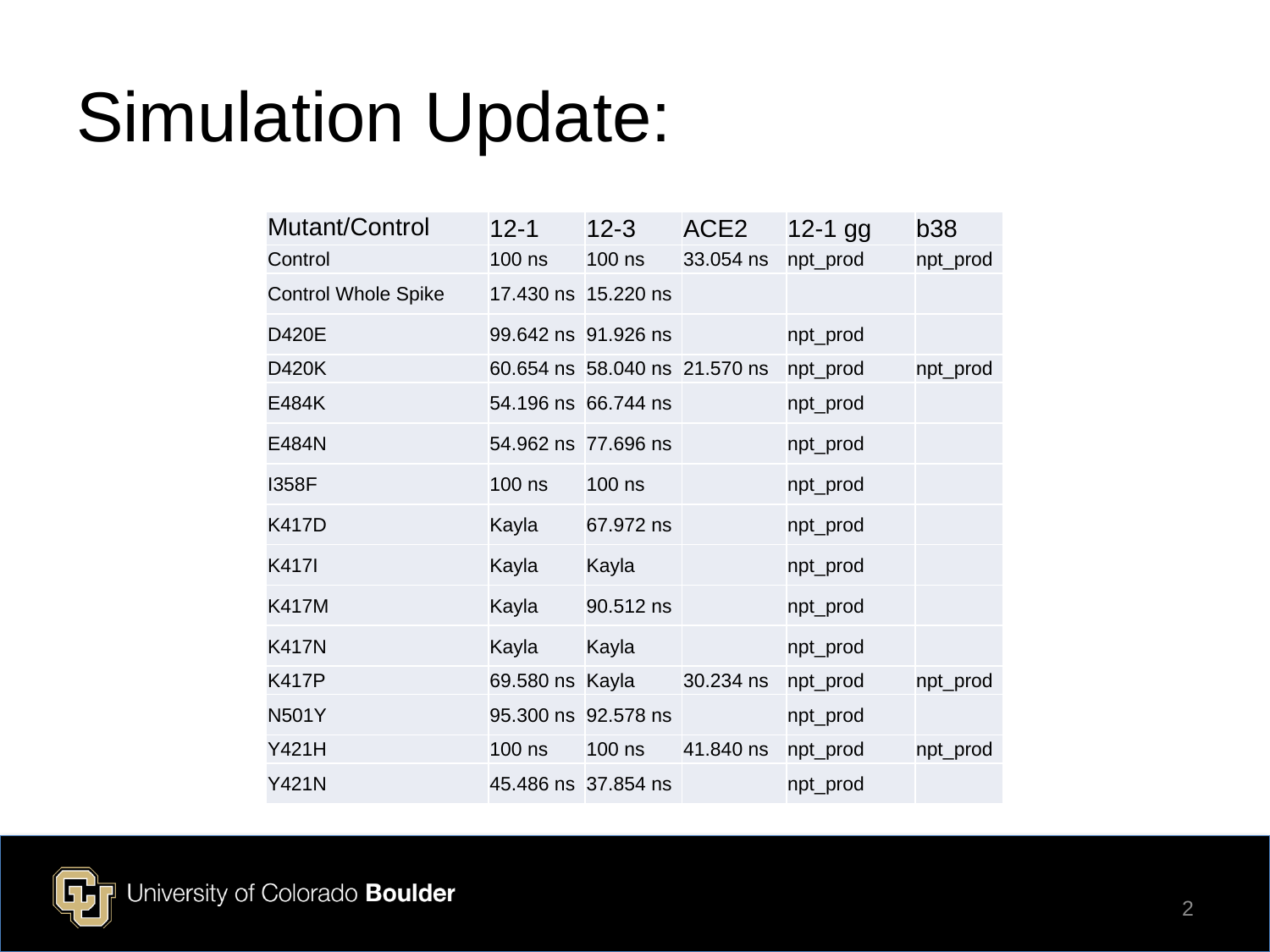

# Simulation Update:
| Mutant/Control | 12-1 | 12-3 | ACE2 | 12-1 gg | b38 |
| --- | --- | --- | --- | --- | --- |
| Control | 100 ns | 100 ns | 33.054 ns | npt\_prod | npt\_prod |
| Control Whole Spike | 17.430 ns | 15.220 ns |  |  |  |
| D420E | 99.642 ns | 91.926 ns |  | npt\_prod |  |
| D420K | 60.654 ns | 58.040 ns | 21.570 ns | npt\_prod | npt\_prod |
| E484K | 54.196 ns | 66.744 ns |  | npt\_prod |  |
| E484N | 54.962 ns | 77.696 ns |  | npt\_prod |  |
| I358F | 100 ns | 100 ns |  | npt\_prod |  |
| K417D | Kayla | 67.972 ns |  | npt\_prod |  |
| K417I | Kayla | Kayla |  | npt\_prod |  |
| K417M | Kayla | 90.512 ns |  | npt\_prod |  |
| K417N | Kayla | Kayla |  | npt\_prod |  |
| K417P | 69.580 ns | Kayla | 30.234 ns | npt\_prod | npt\_prod |
| N501Y | 95.300 ns | 92.578 ns |  | npt\_prod |  |
| Y421H | 100 ns | 100 ns | 41.840 ns | npt\_prod | npt\_prod |
| Y421N | 45.486 ns | 37.854 ns |  | npt\_prod |  |
2